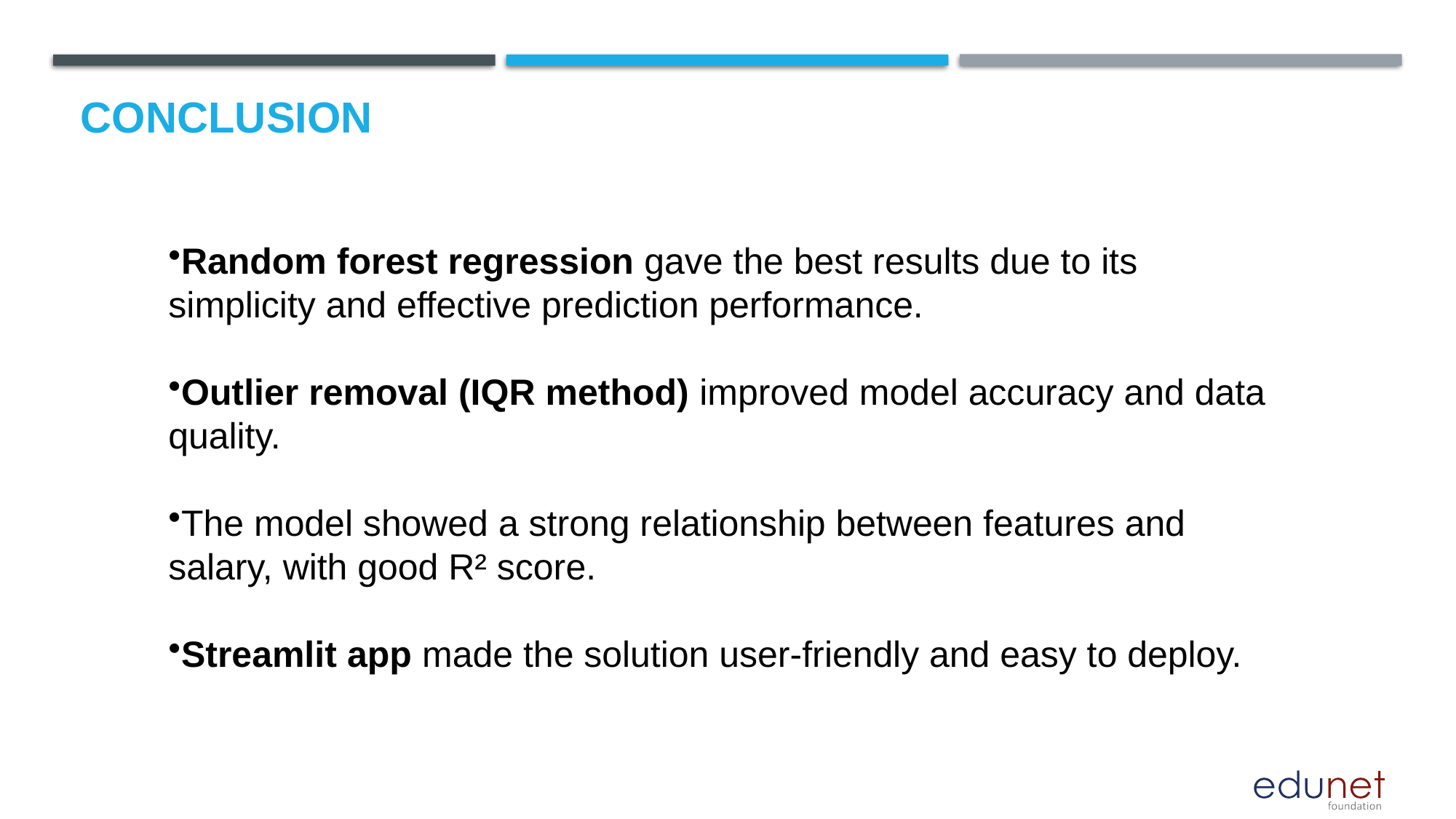

# Conclusion
Random forest regression gave the best results due to its simplicity and effective prediction performance.

Outlier removal (IQR method) improved model accuracy and data quality.

The model showed a strong relationship between features and salary, with good R² score.

Streamlit app made the solution user-friendly and easy to deploy.